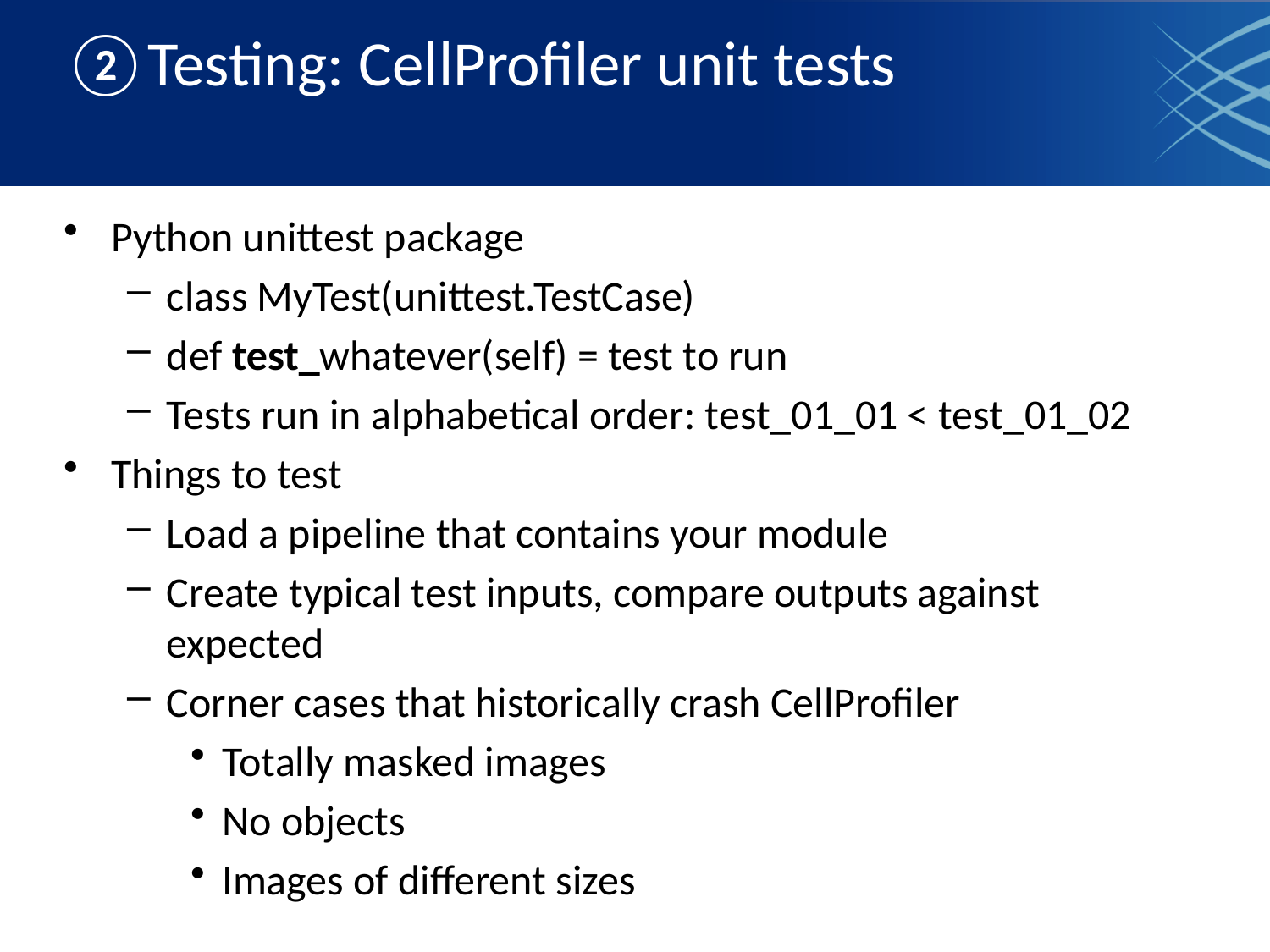

# ②Testing: CellProfiler unit tests
Python unittest package
class MyTest(unittest.TestCase)
def test_whatever(self) = test to run
Tests run in alphabetical order: test_01_01 < test_01_02
Things to test
Load a pipeline that contains your module
Create typical test inputs, compare outputs against expected
Corner cases that historically crash CellProfiler
Totally masked images
No objects
Images of different sizes